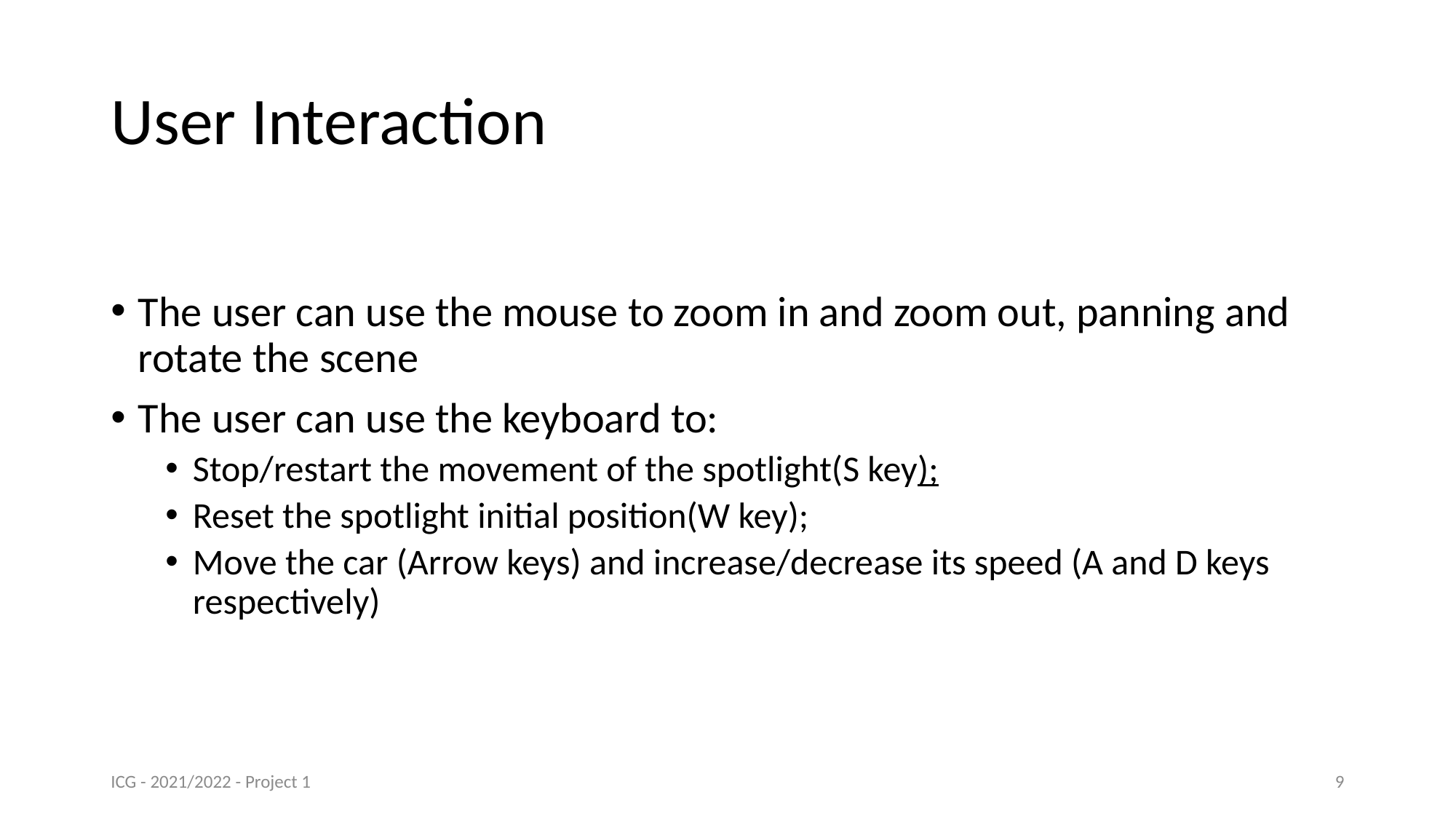

# User Interaction

The user can use the mouse to zoom in and zoom out, panning and rotate the scene
The user can use the keyboard to:
Stop/restart the movement of the spotlight(S key);
Reset the spotlight initial position(W key);
Move the car (Arrow keys) and increase/decrease its speed (A and D keys respectively)
ICG - 2021/2022 - Project 1
9